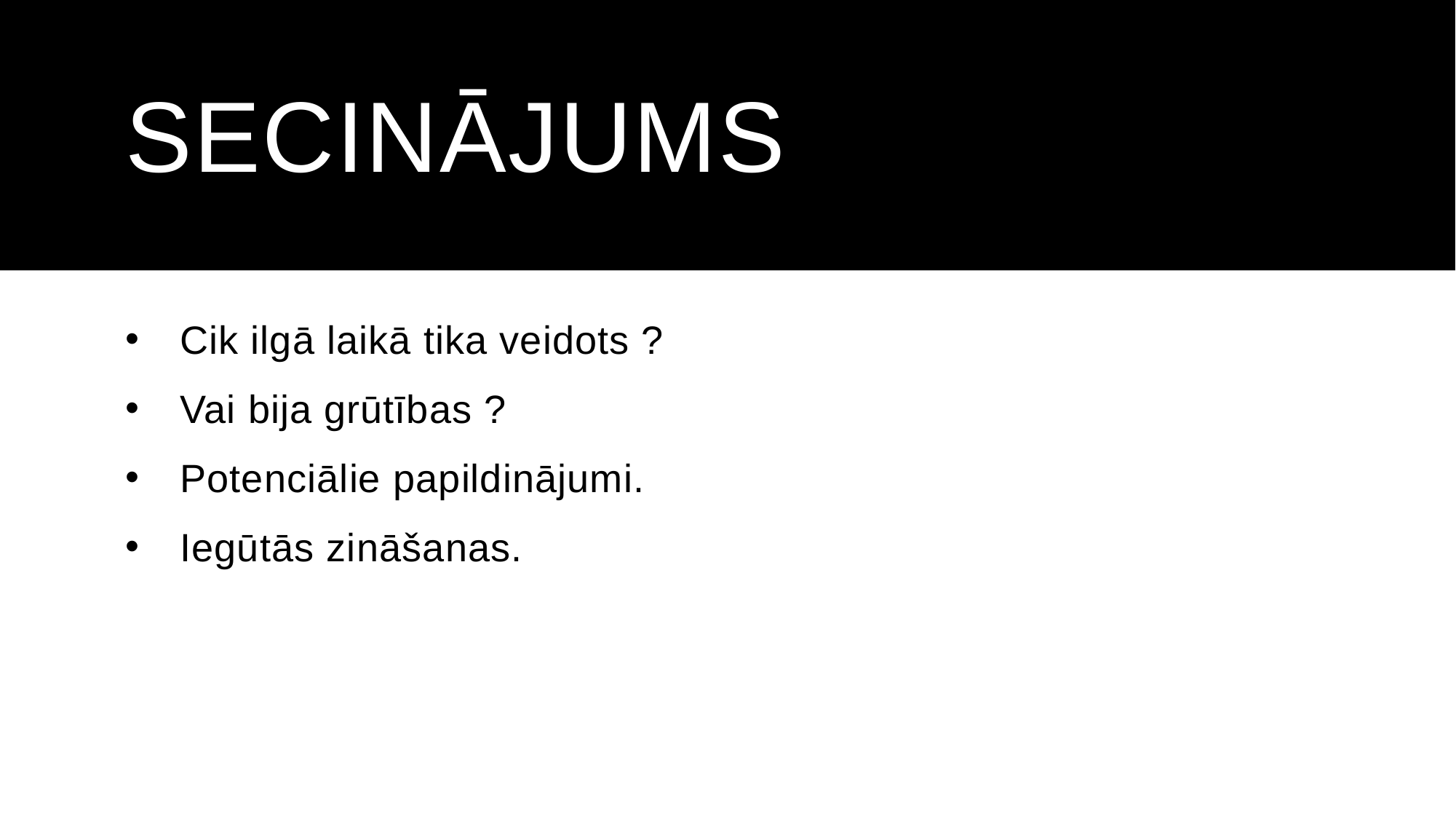

# Secinājums
Cik ilgā laikā tika veidots ?
Vai bija grūtības ?
Potenciālie papildinājumi.
Iegūtās zināšanas.